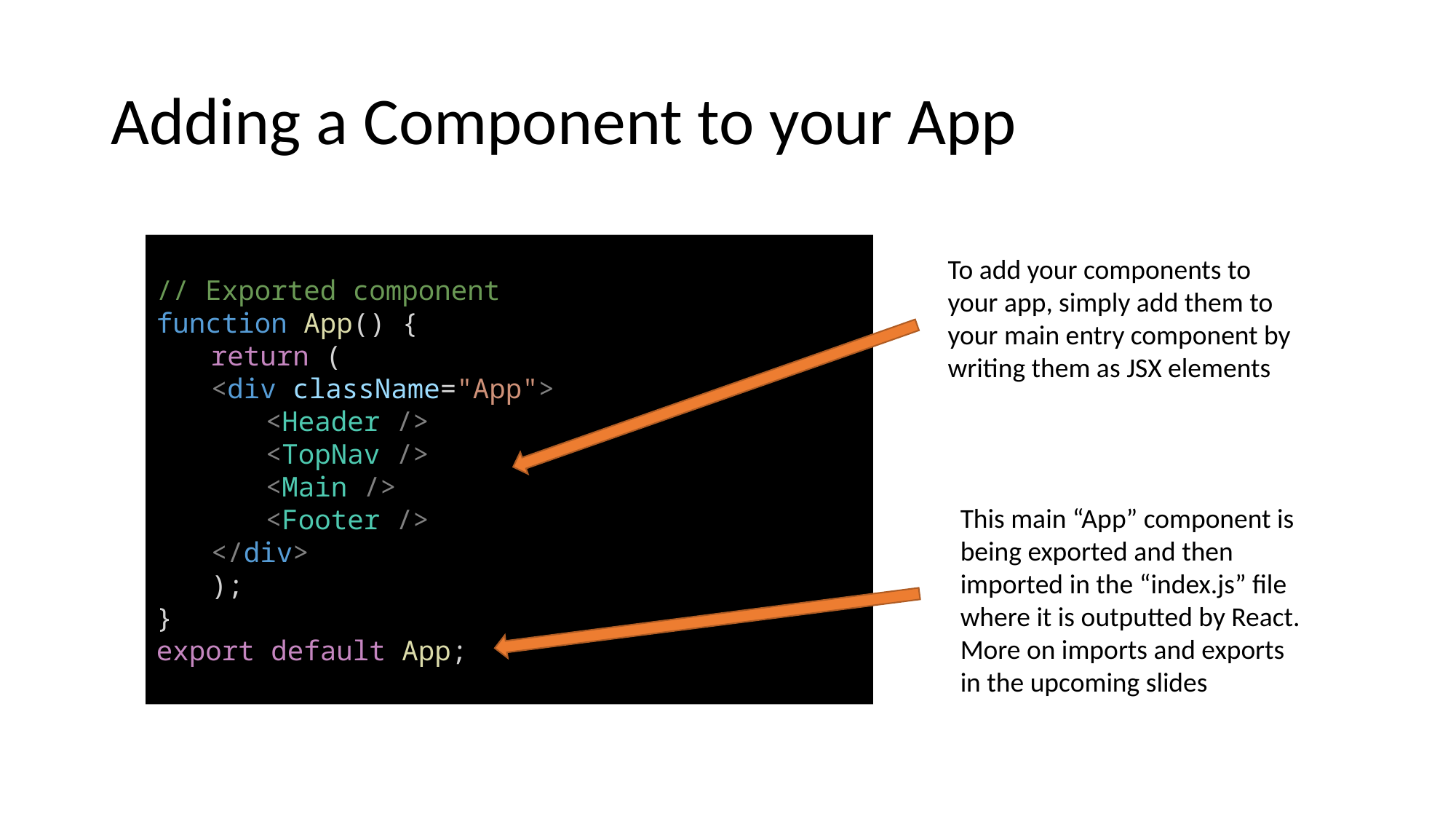

# Adding a Component to your App

// Exported component
function App() {
return (
<div className="App">
<Header />
<TopNav />
<Main />
<Footer />
</div>
);
}
export default App;

To add your components to your app, simply add them to your main entry component by writing them as JSX elements

This main “App” component is being exported and then imported in the “index.js” file where it is outputted by React. More on imports and exports in the upcoming slides